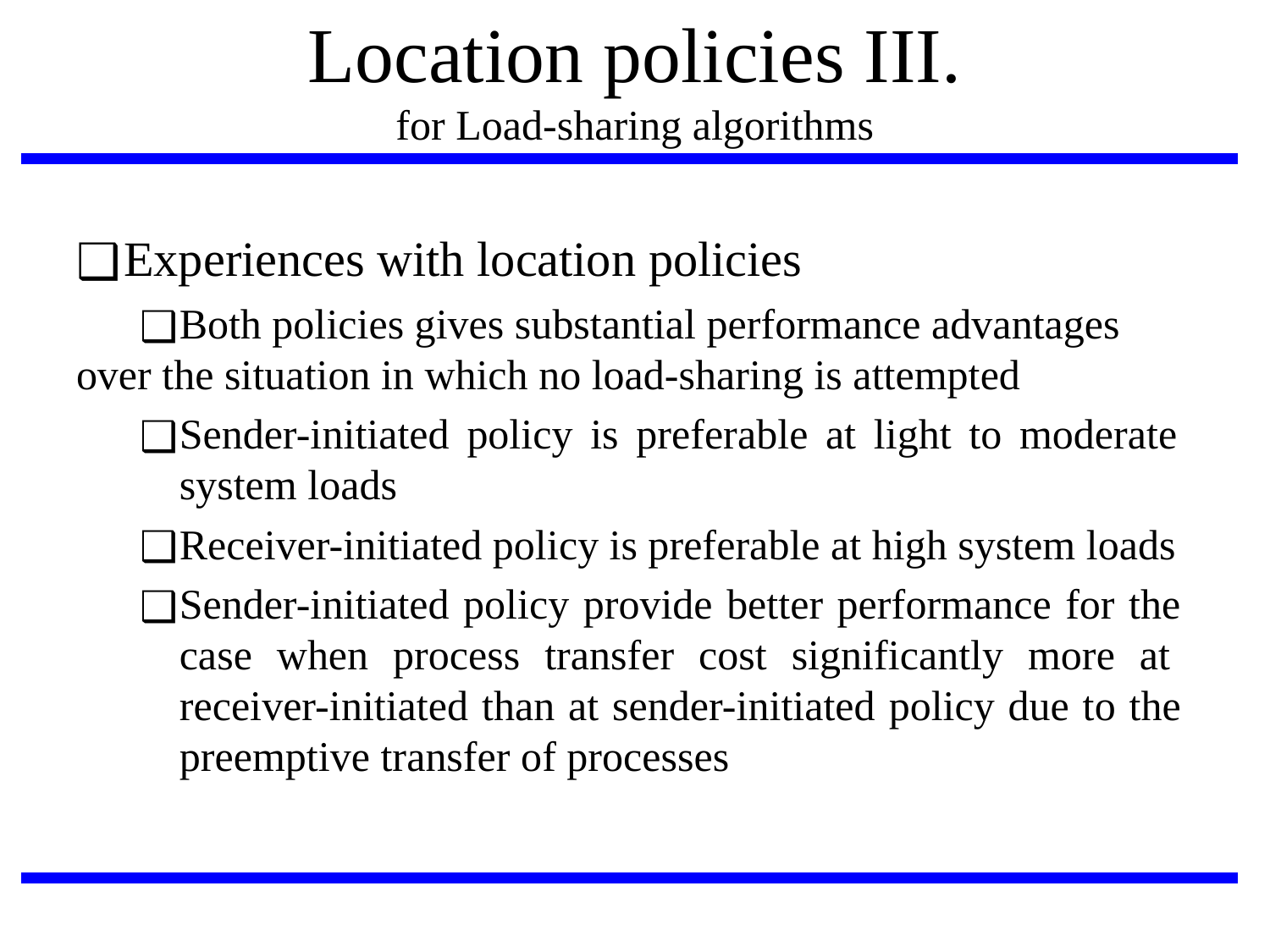

# Location policies III. for Load-sharing algorithms

Experiences with location policies
Both policies gives substantial performance advantages
over the situation in which no load-sharing is attempted
Sender-initiated policy is preferable at light to moderate  system loads
Receiver-initiated policy is preferable at high system loads
Sender-initiated policy provide better performance for the  case when process transfer cost significantly more at  receiver-initiated than at sender-initiated policy due to the  preemptive transfer of processes